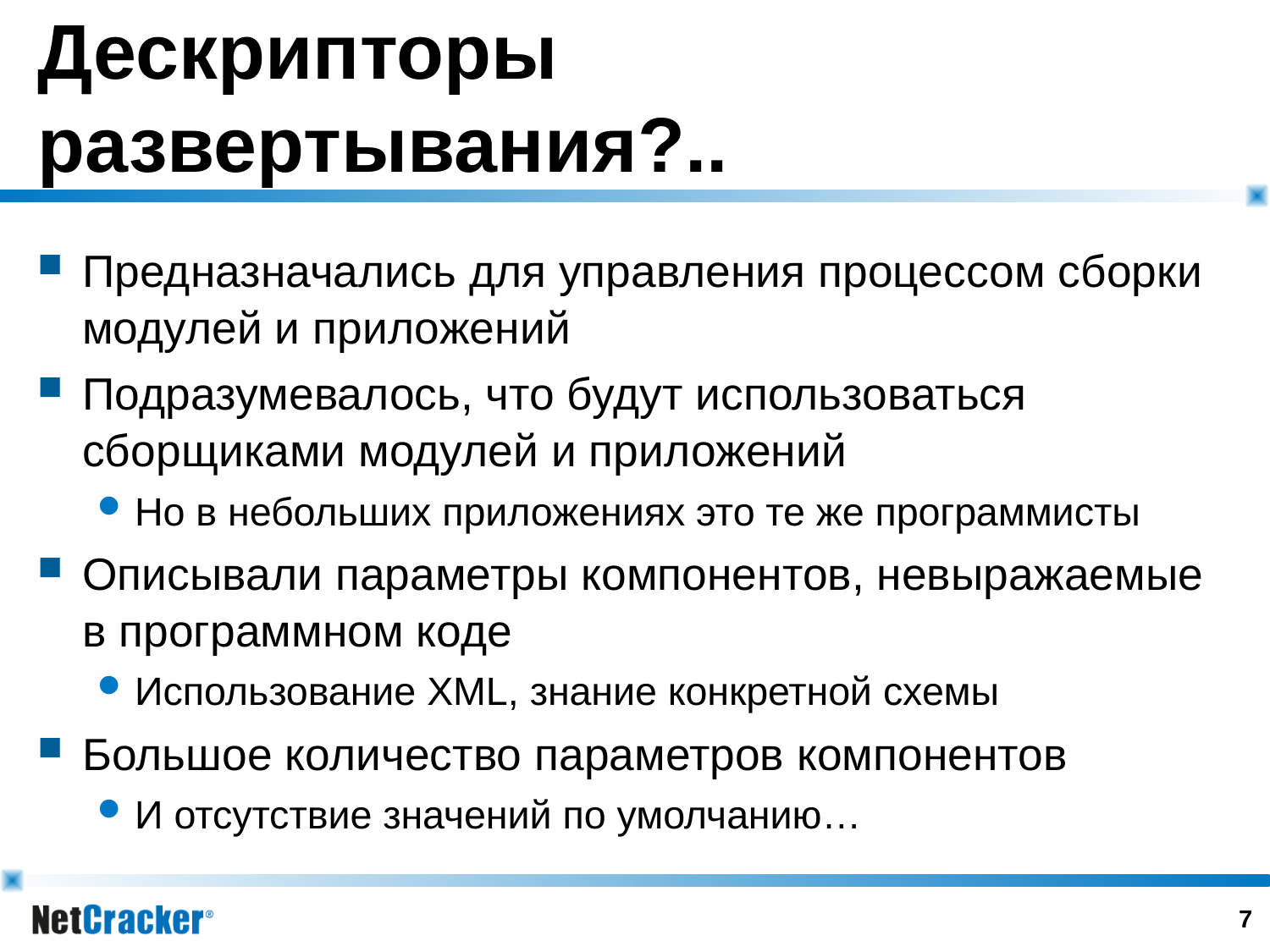

# Дескрипторы развертывания?..
Предназначались для управления процессом сборки модулей и приложений
Подразумевалось, что будут использоваться сборщиками модулей и приложений
Но в небольших приложениях это те же программисты
Описывали параметры компонентов, невыражаемые в программном коде
Использование XML, знание конкретной схемы
Большое количество параметров компонентов
И отсутствие значений по умолчанию…
7